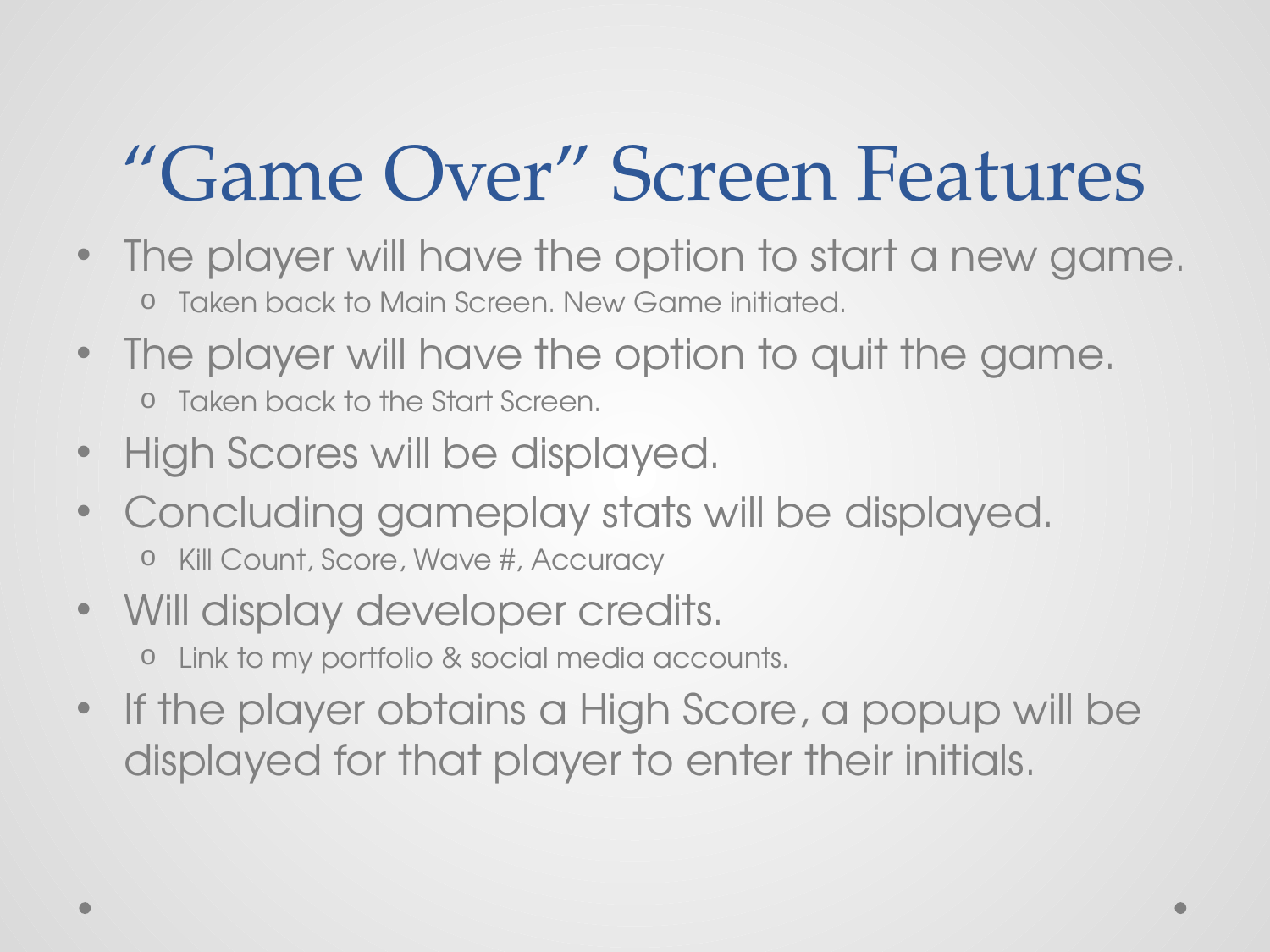

# “Game Over” Screen Features
The player will have the option to start a new game.
Taken back to Main Screen. New Game initiated.
The player will have the option to quit the game.
Taken back to the Start Screen.
High Scores will be displayed.
Concluding gameplay stats will be displayed.
Kill Count, Score, Wave #, Accuracy
Will display developer credits.
Link to my portfolio & social media accounts.
If the player obtains a High Score, a popup will be displayed for that player to enter their initials.